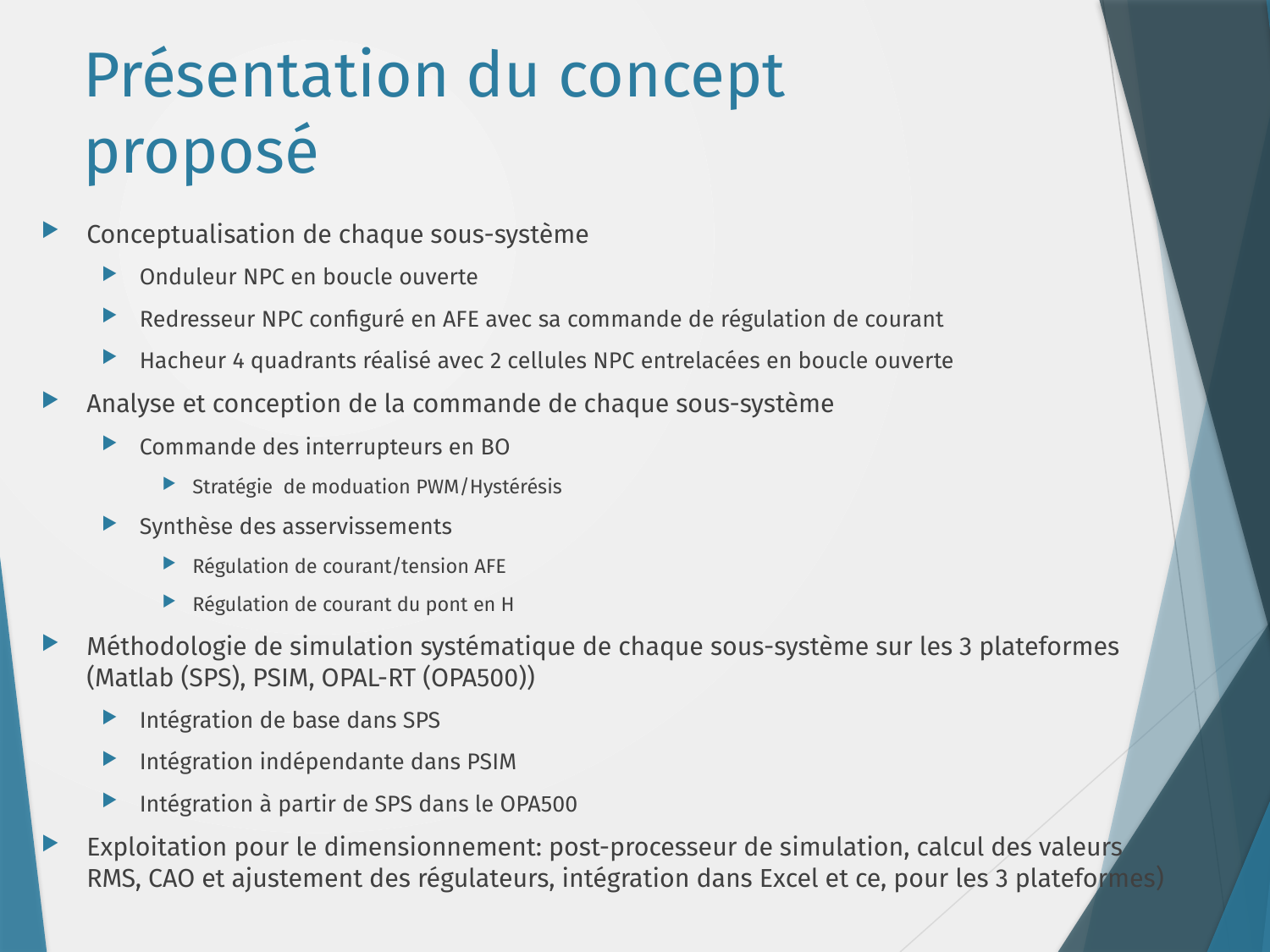

# Présentation du concept proposé
Conceptualisation de chaque sous-système
Onduleur NPC en boucle ouverte
Redresseur NPC configuré en AFE avec sa commande de régulation de courant
Hacheur 4 quadrants réalisé avec 2 cellules NPC entrelacées en boucle ouverte
Analyse et conception de la commande de chaque sous-système
Commande des interrupteurs en BO
Stratégie  de moduation PWM/Hystérésis
Synthèse des asservissements
Régulation de courant/tension AFE
Régulation de courant du pont en H
Méthodologie de simulation systématique de chaque sous-système sur les 3 plateformes (Matlab (SPS), PSIM, OPAL-RT (OPA500))
Intégration de base dans SPS
Intégration indépendante dans PSIM
Intégration à partir de SPS dans le OPA500
Exploitation pour le dimensionnement: post-processeur de simulation, calcul des valeurs RMS, CAO et ajustement des régulateurs, intégration dans Excel et ce, pour les 3 plateformes)